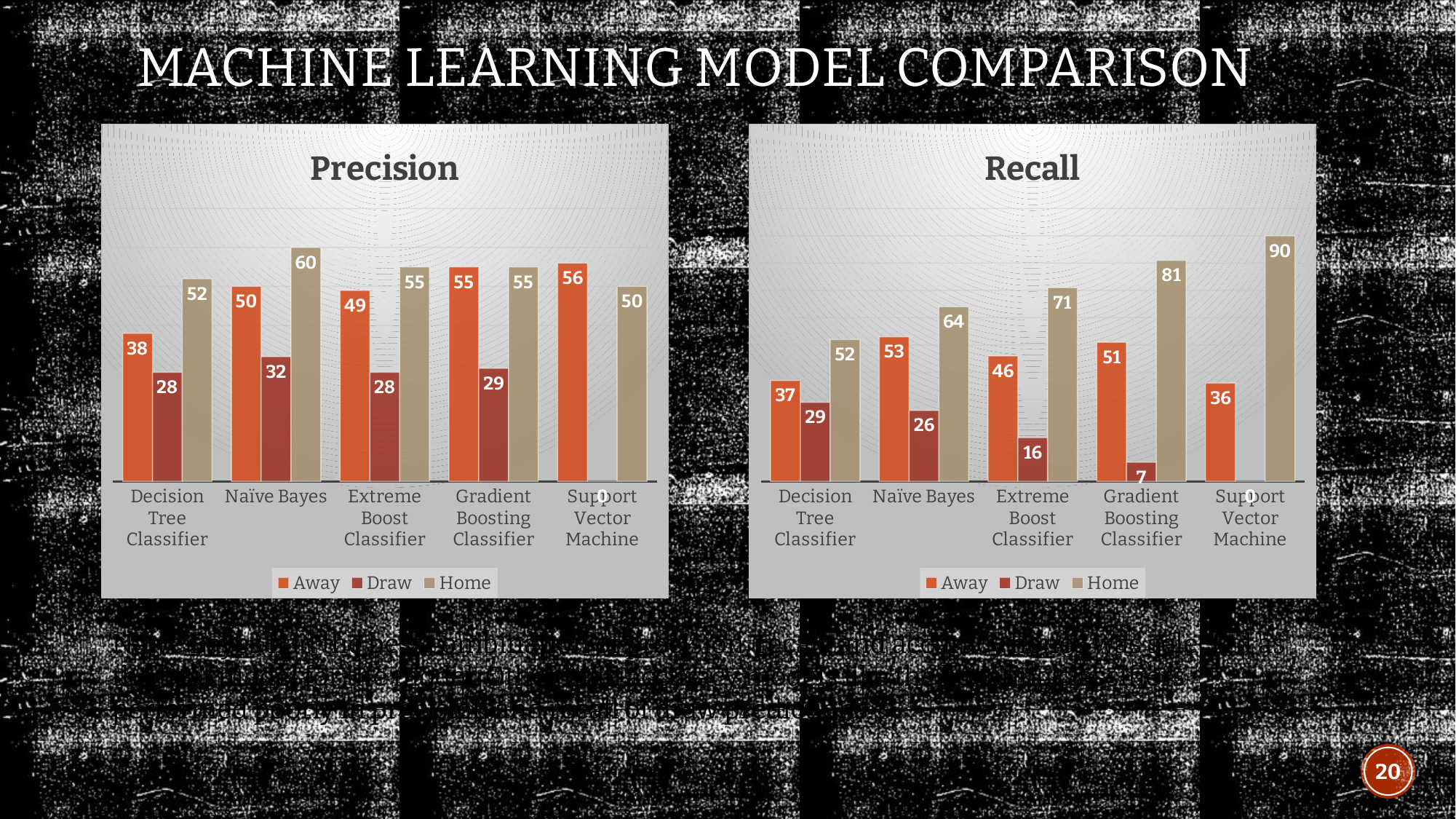

# MACHINE LEARNING MODEL COMPARISON

### Chart: Precision

| Category | Away | Draw | Home |
|---|---|---|---|
| Decision Tree Classifier | 38.0 | 28.0 | 52.0 |
| Naïve Bayes | 50.0 | 32.0 | 60.0 |
| Extreme Boost Classifier | 49.0 | 28.0 | 55.0 |
| Gradient Boosting Classifier | 55.0 | 29.0 | 55.0 |
| Support Vector Machine | 56.0 | 0.0 | 50.0 |

### Chart: Recall

| Category | Away | Draw | Home |
|---|---|---|---|
| Decision Tree Classifier | 37.0 | 29.0 | 52.0 |
| Naïve Bayes | 53.0 | 26.0 | 64.0 |
| Extreme Boost Classifier | 46.0 | 16.0 | 71.0 |
| Gradient Boosting Classifier | 51.0 | 7.0 | 81.0 |
| Support Vector Machine | 36.0 | 0.0 | 90.0 |
Naive Bayes had the best combination of precision, recall, and accuracy hence was selected as the best model for the model. Other high accuracy models like the boosting classifiers performed poorly in precision and recall of draw predictions.
20